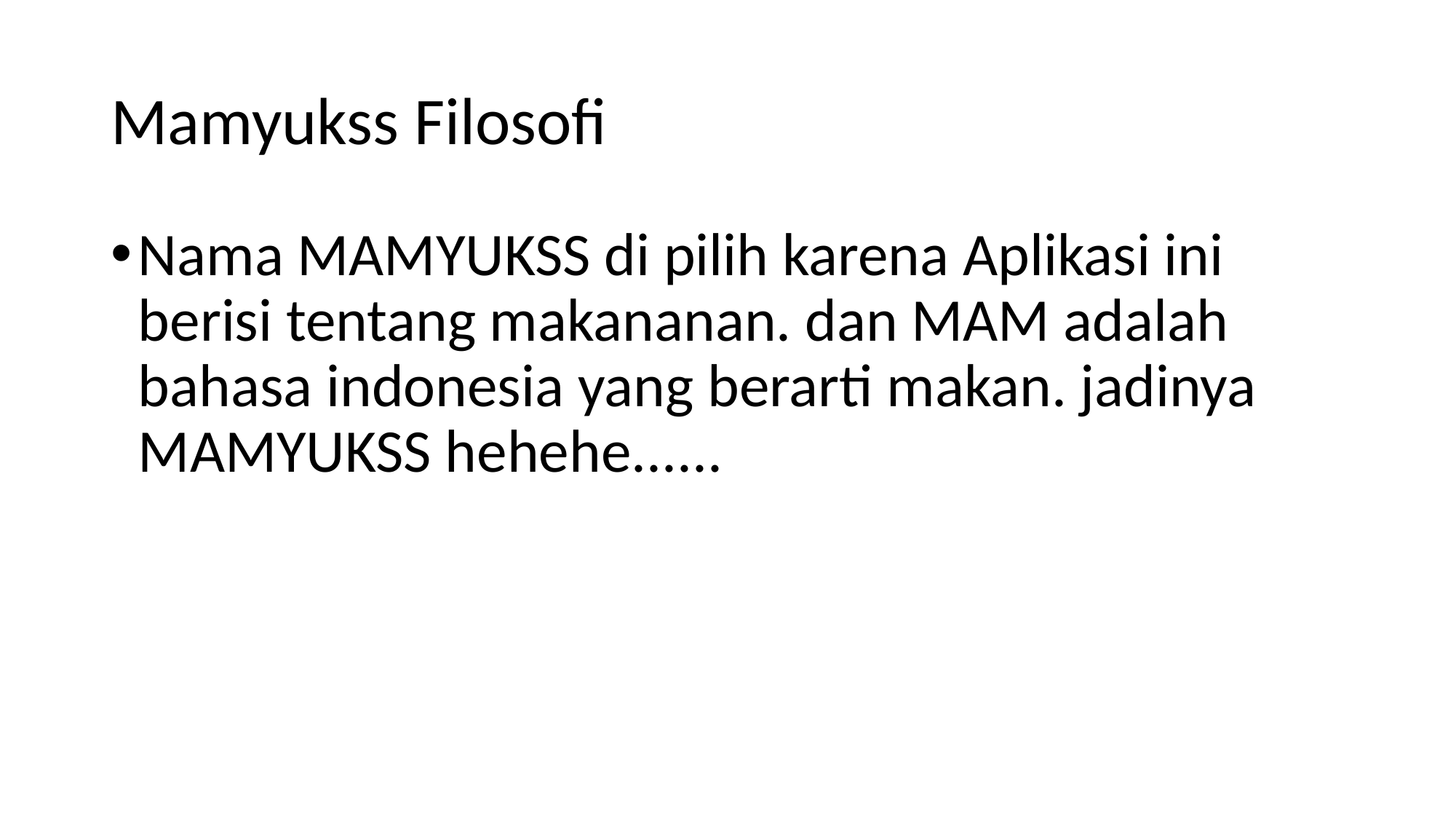

# Mamyukss Filosofi
Nama MAMYUKSS di pilih karena Aplikasi ini berisi tentang makananan. dan MAM adalah bahasa indonesia yang berarti makan. jadinya MAMYUKSS hehehe......